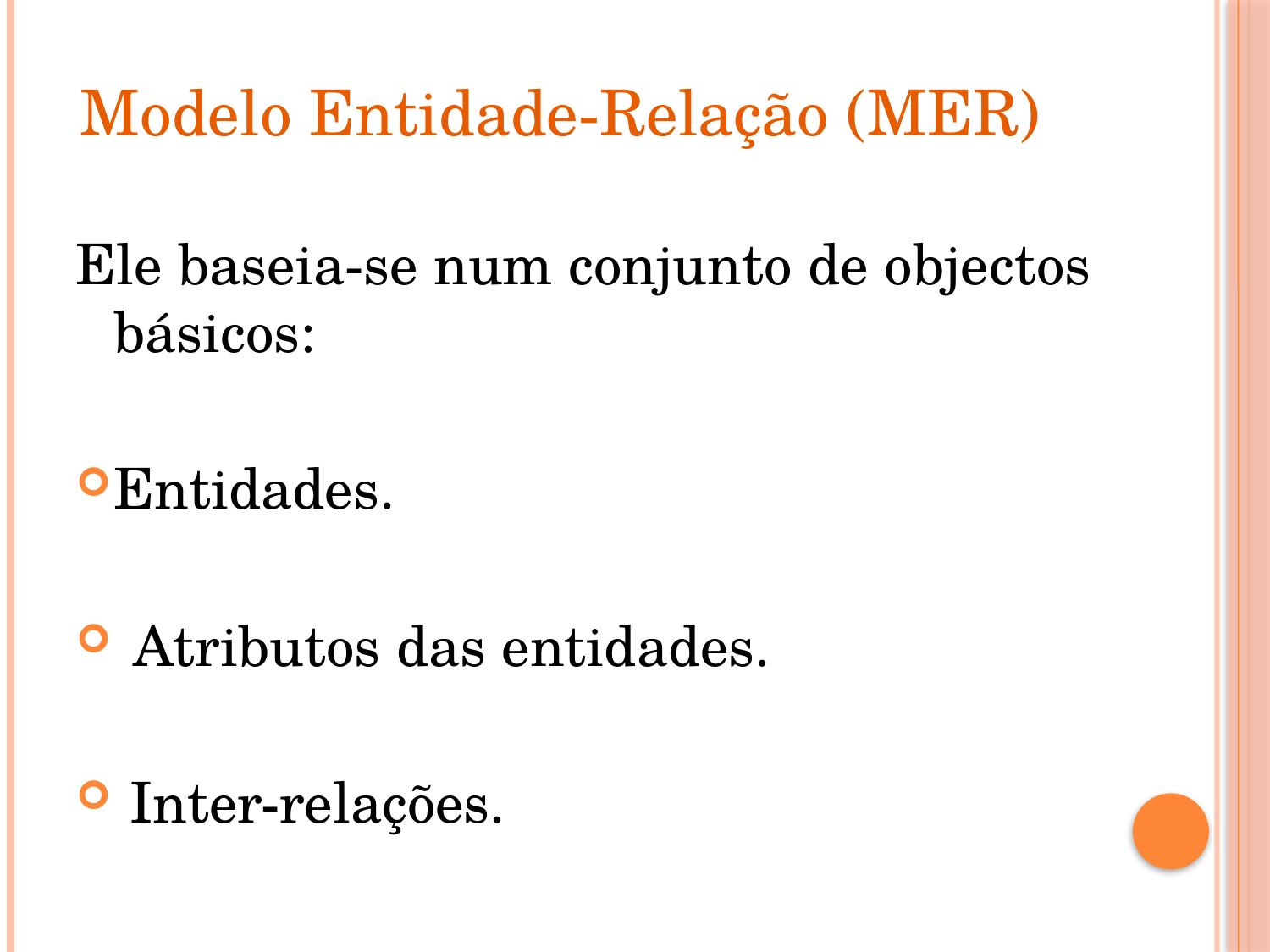

Modelo Entidade-Relação (MER)
Ele baseia-se num conjunto de objectos básicos:

Entidades.

 Atributos das entidades.

 Inter-relações.